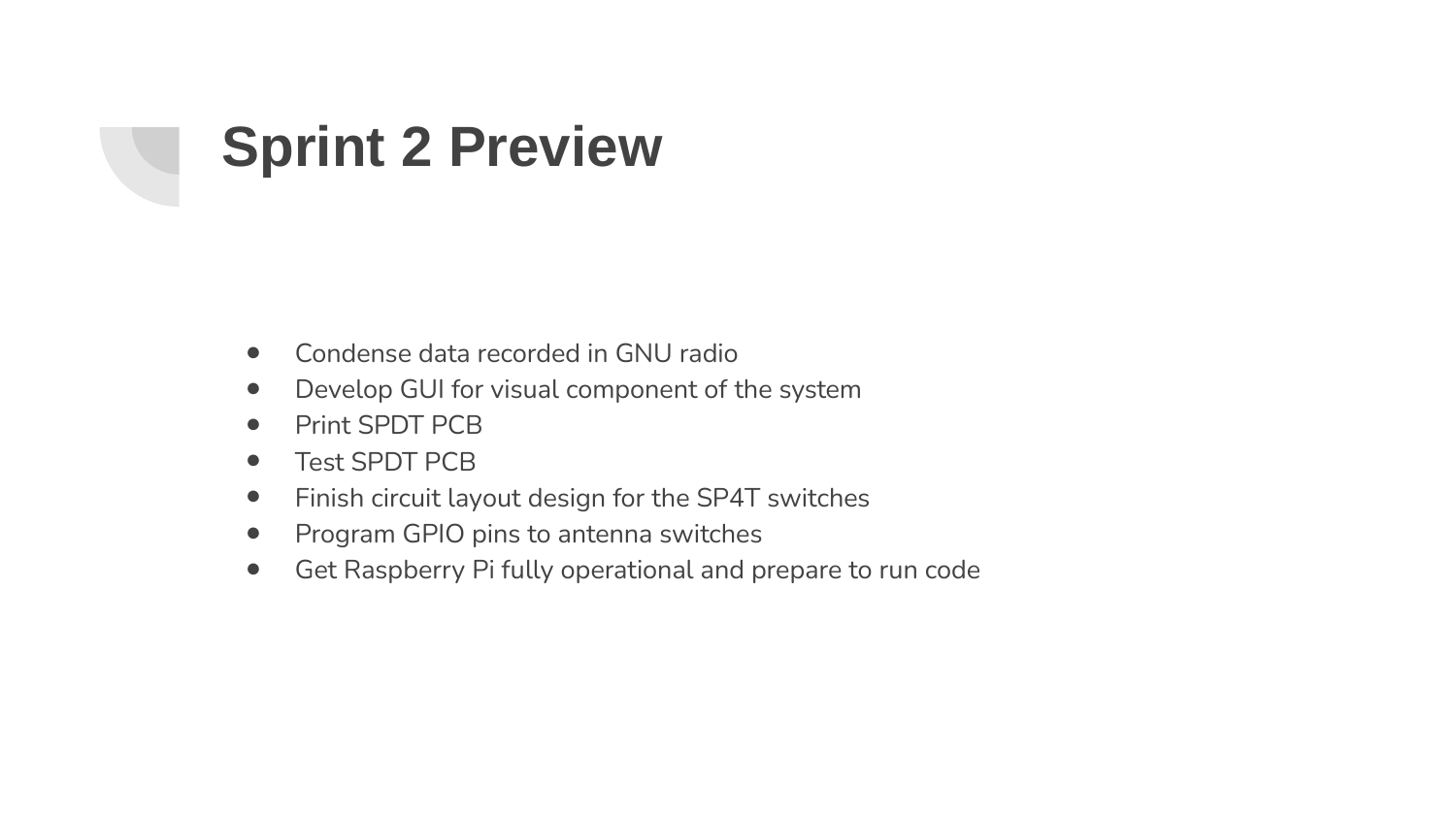

# Sprint 2 Preview
Condense data recorded in GNU radio
Develop GUI for visual component of the system
Print SPDT PCB
Test SPDT PCB
Finish circuit layout design for the SP4T switches
Program GPIO pins to antenna switches
Get Raspberry Pi fully operational and prepare to run code